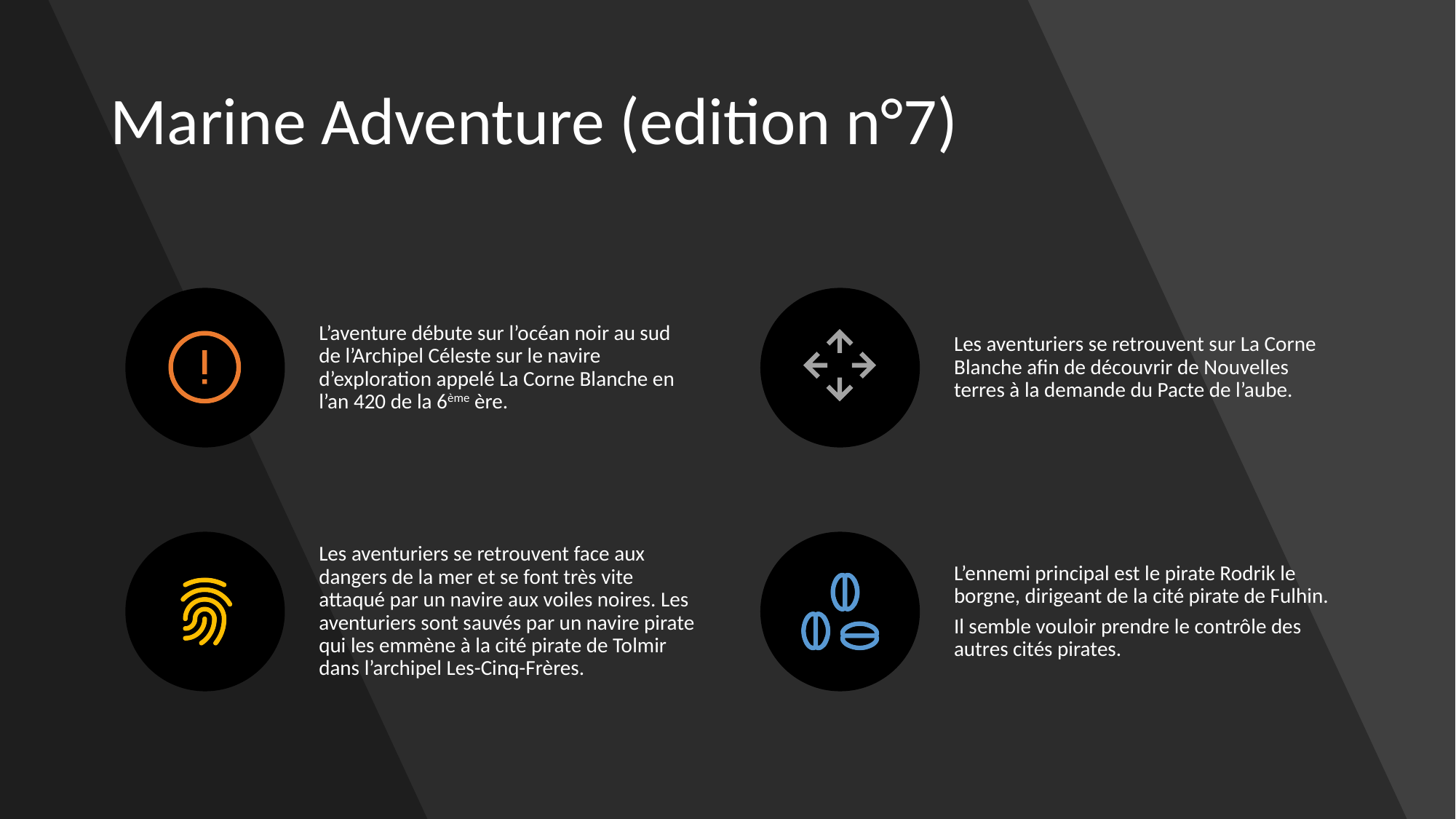

# Marine Adventure (edition n°7)
L’aventure débute sur l’océan noir au sud de l’Archipel Céleste sur le navire d’exploration appelé La Corne Blanche en l’an 420 de la 6ème ère.
Les aventuriers se retrouvent sur La Corne Blanche afin de découvrir de Nouvelles terres à la demande du Pacte de l’aube.
Les aventuriers se retrouvent face aux dangers de la mer et se font très vite attaqué par un navire aux voiles noires. Les aventuriers sont sauvés par un navire pirate qui les emmène à la cité pirate de Tolmir dans l’archipel Les-Cinq-Frères.
L’ennemi principal est le pirate Rodrik le borgne, dirigeant de la cité pirate de Fulhin.
Il semble vouloir prendre le contrôle des autres cités pirates.